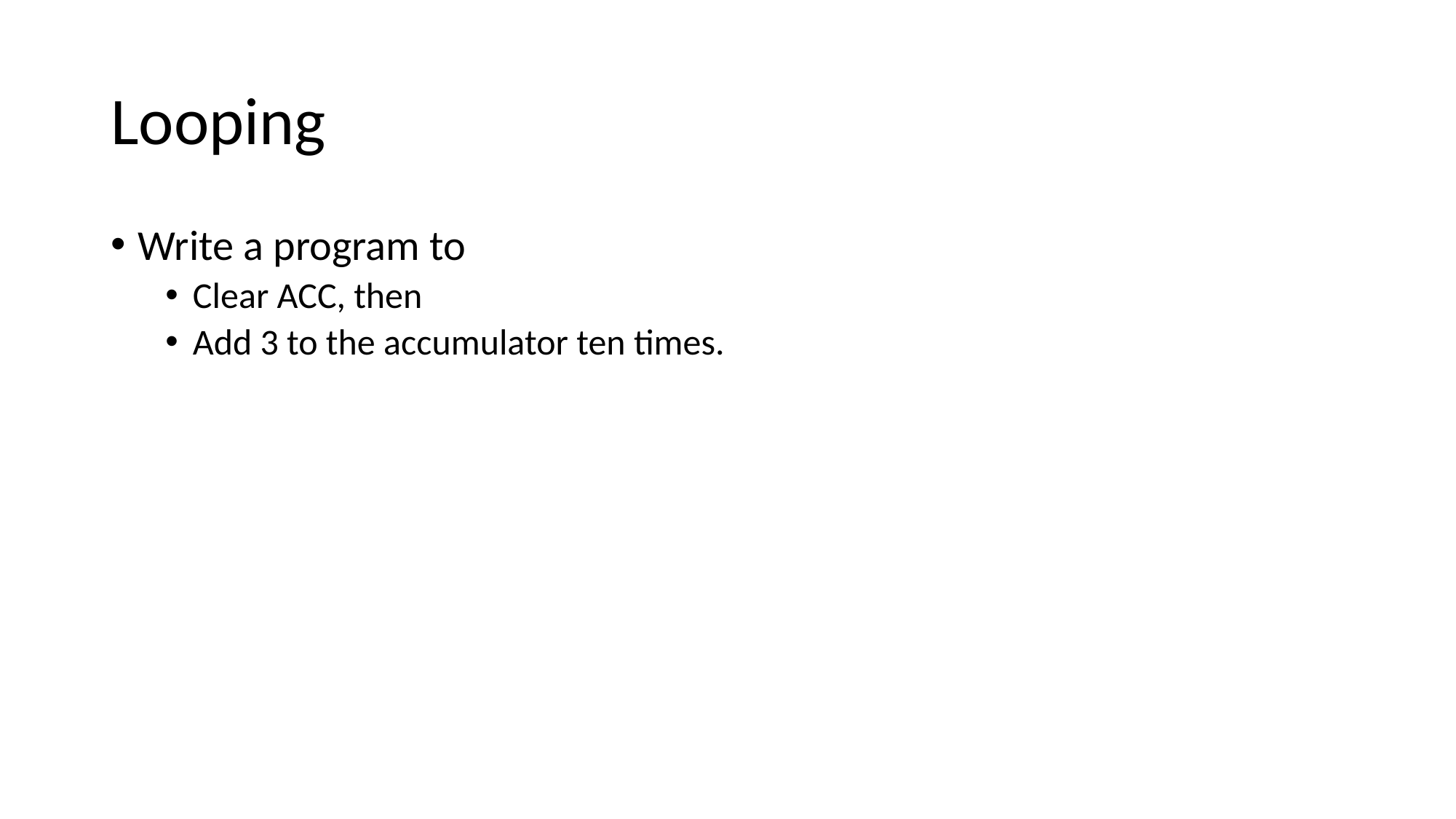

# Looping
Write a program to
Clear ACC, then
Add 3 to the accumulator ten times.